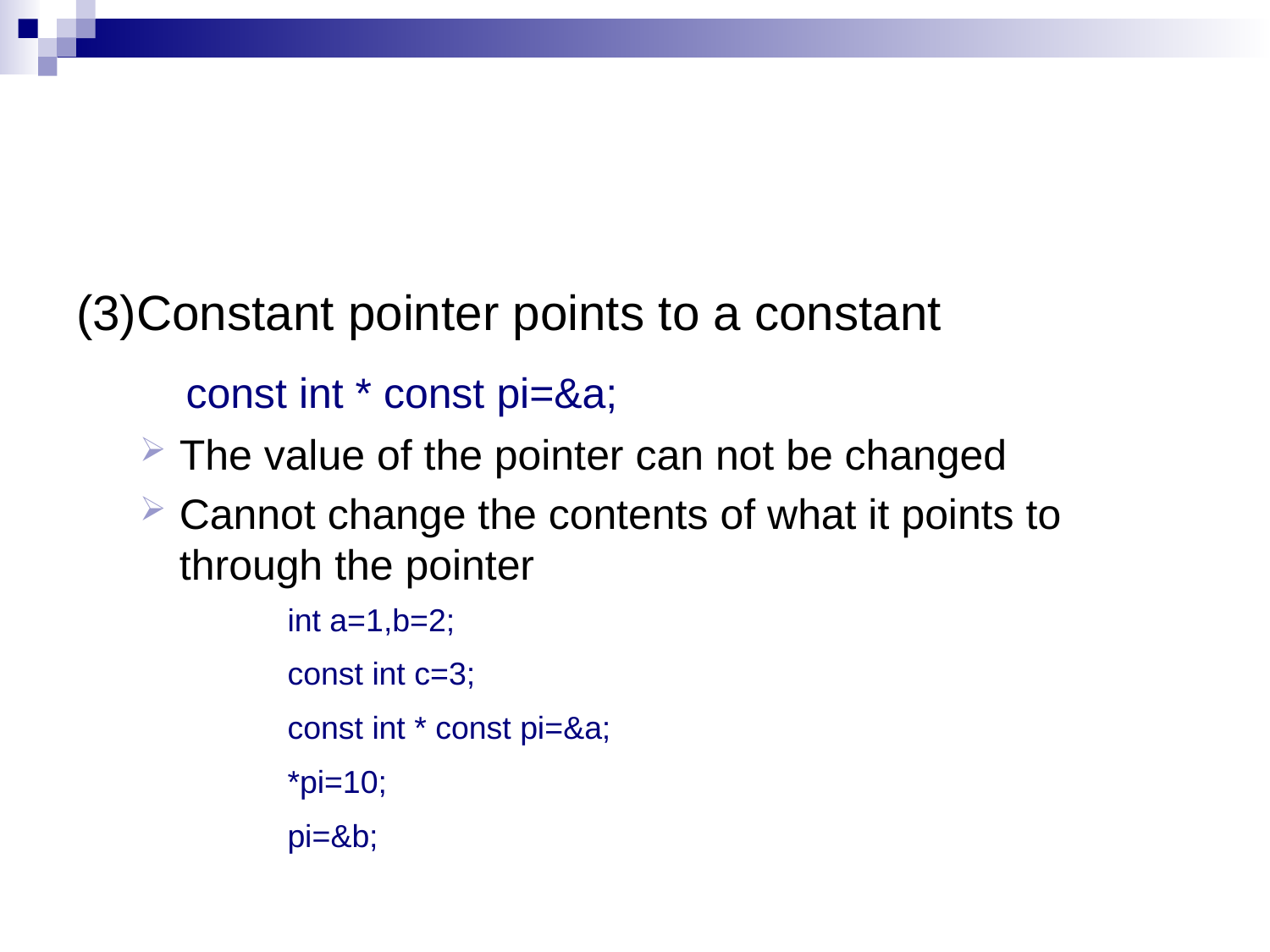

#
(3)Constant pointer points to a constant
       const int * const pi=&a;
The value of the pointer can not be changed
Cannot change the contents of what it points to through the pointer

int a=1,b=2;
const int c=3;
const int * const pi=&a;
*pi=10;
pi=&b;